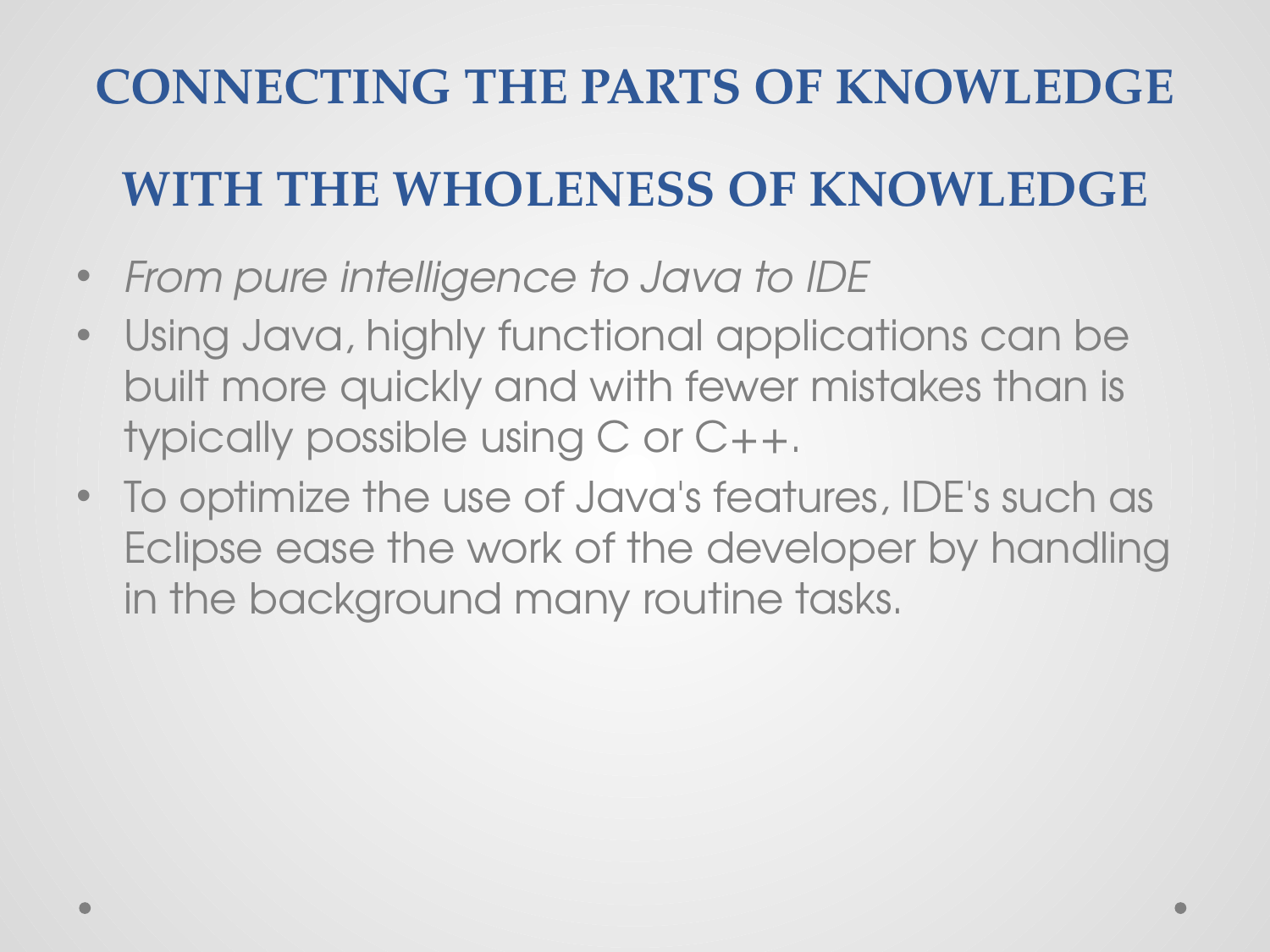

# CONNECTING THE PARTS OF KNOWLEDGE WITH THE WHOLENESS OF KNOWLEDGE
From pure intelligence to Java to IDE
Using Java, highly functional applications can be built more quickly and with fewer mistakes than is typically possible using C or C++.
To optimize the use of Java's features, IDE's such as Eclipse ease the work of the developer by handling in the background many routine tasks.